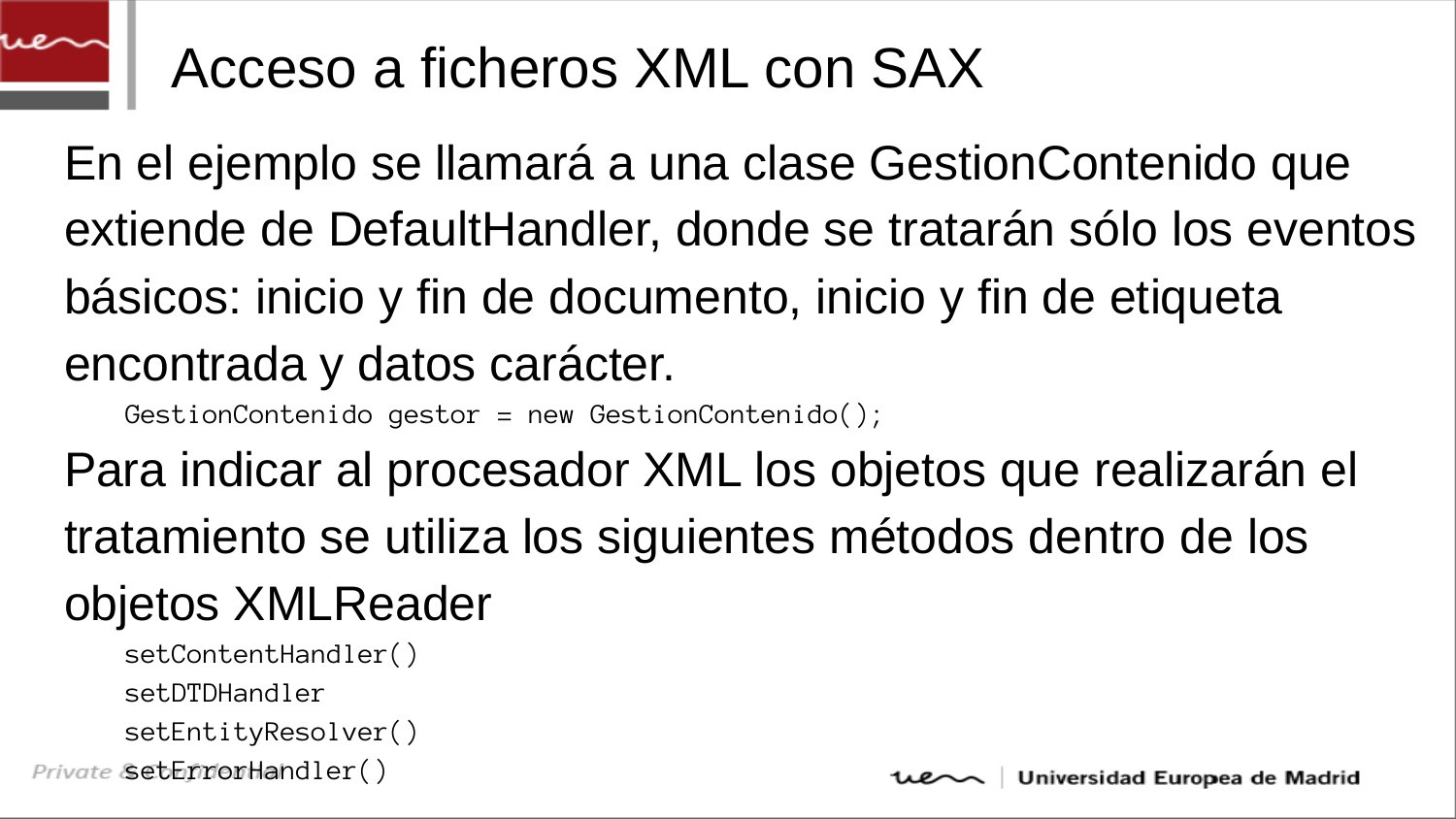

# Acceso a ficheros XML con SAX
En el ejemplo se llamará a una clase GestionContenido que extiende de DefaultHandler, donde se tratarán sólo los eventos básicos: inicio y fin de documento, inicio y fin de etiqueta encontrada y datos carácter.
GestionContenido gestor = new GestionContenido();
Para indicar al procesador XML los objetos que realizarán el tratamiento se utiliza los siguientes métodos dentro de los objetos XMLReader
setContentHandler()
setDTDHandler
setEntityResolver()
setErrorHandler()